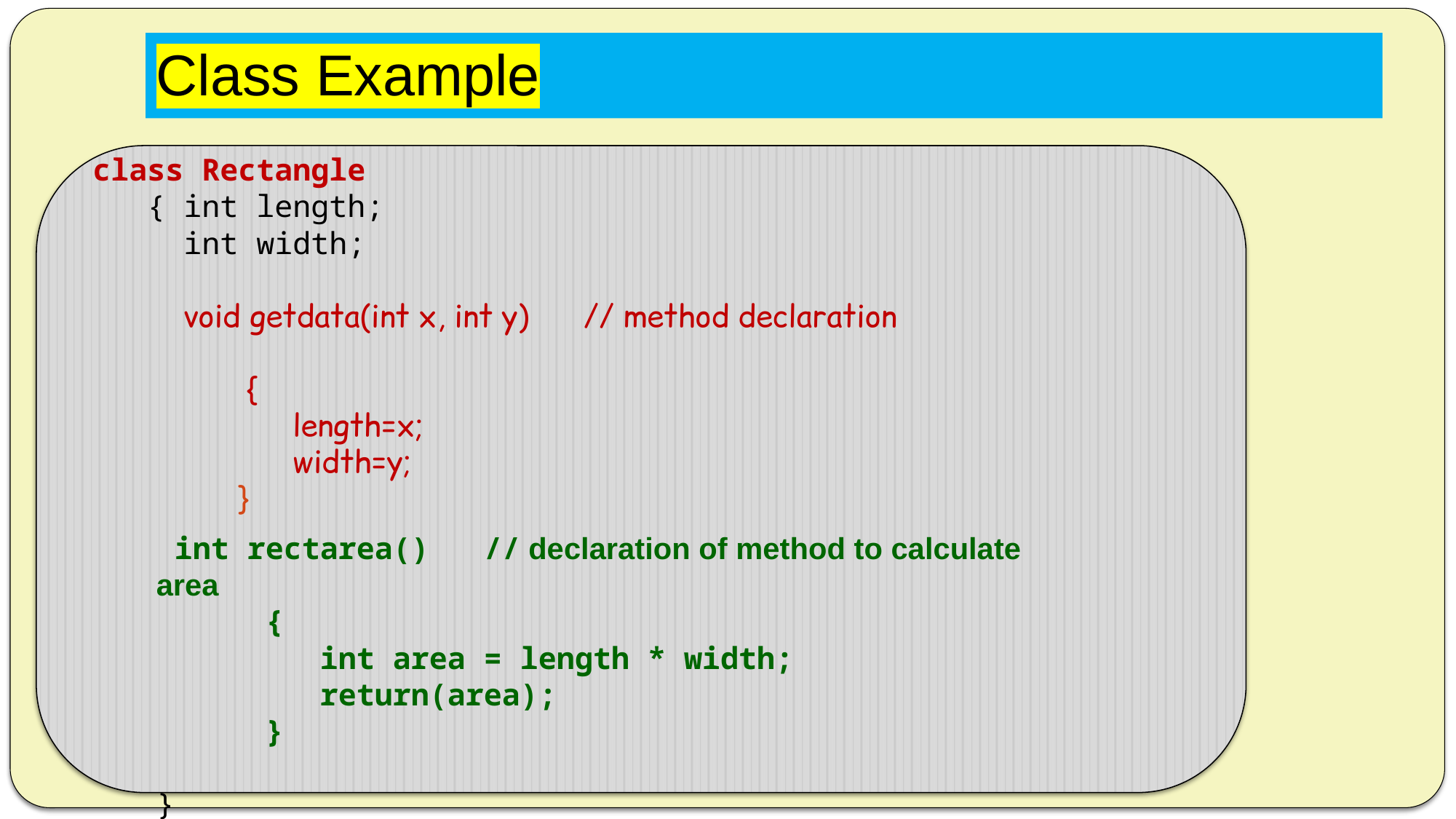

# Class Example

class Rectangle
   { int length;
     int width;

     void getdata(int x, int y)      // method declaration

                 {
                      length=x;
                      width=y;
        }
 int rectarea()   // declaration of method to calculate area
      {
         int area = length * width;
         return(area);
      }

}